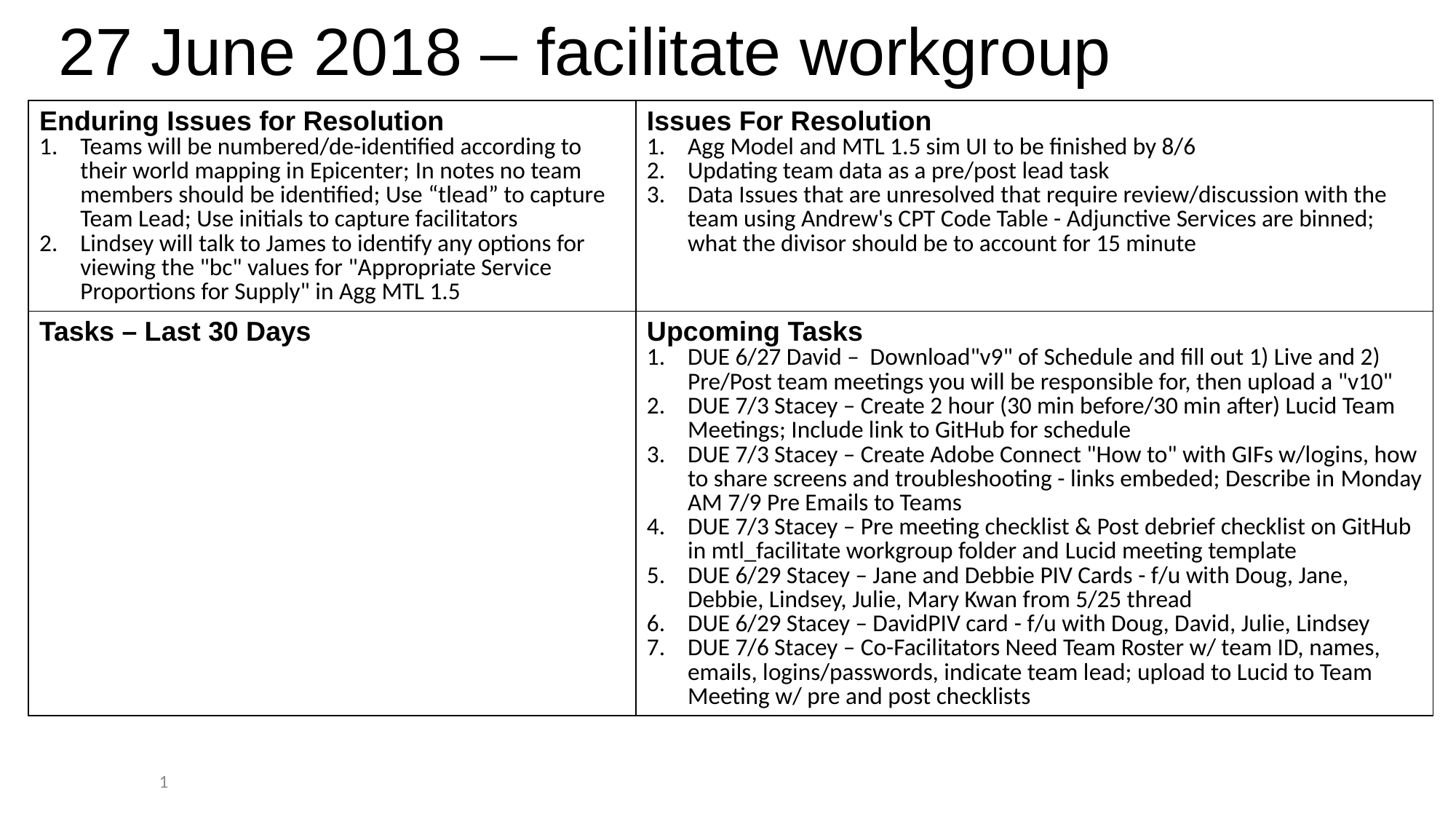

27 June 2018 – facilitate workgroup
| Enduring Issues for Resolution Teams will be numbered/de-identified according to their world mapping in Epicenter; In notes no team members should be identified; Use “tlead” to capture Team Lead; Use initials to capture facilitators Lindsey will talk to James to identify any options for viewing the "bc" values for "Appropriate Service Proportions for Supply" in Agg MTL 1.5 | Issues For Resolution Agg Model and MTL 1.5 sim UI to be finished by 8/6 Updating team data as a pre/post lead task Data Issues that are unresolved that require review/discussion with the team using Andrew's CPT Code Table - Adjunctive Services are binned; what the divisor should be to account for 15 minute |
| --- | --- |
| Tasks – Last 30 Days | Upcoming Tasks DUE 6/27 David – Download"v9" of Schedule and fill out 1) Live and 2) Pre/Post team meetings you will be responsible for, then upload a "v10"  DUE 7/3 Stacey – Create 2 hour (30 min before/30 min after) Lucid Team Meetings; Include link to GitHub for schedule DUE 7/3 Stacey – Create Adobe Connect "How to" with GIFs w/logins, how to share screens and troubleshooting - links embeded; Describe in Monday AM 7/9 Pre Emails to Teams DUE 7/3 Stacey – Pre meeting checklist & Post debrief checklist on GitHub in mtl\_facilitate workgroup folder and Lucid meeting template DUE 6/29 Stacey – Jane and Debbie PIV Cards - f/u with Doug, Jane, Debbie, Lindsey, Julie, Mary Kwan from 5/25 thread DUE 6/29 Stacey – DavidPIV card - f/u with Doug, David, Julie, Lindsey DUE 7/6 Stacey – Co-Facilitators Need Team Roster w/ team ID, names, emails, logins/passwords, indicate team lead; upload to Lucid to Team Meeting w/ pre and post checklists |
1